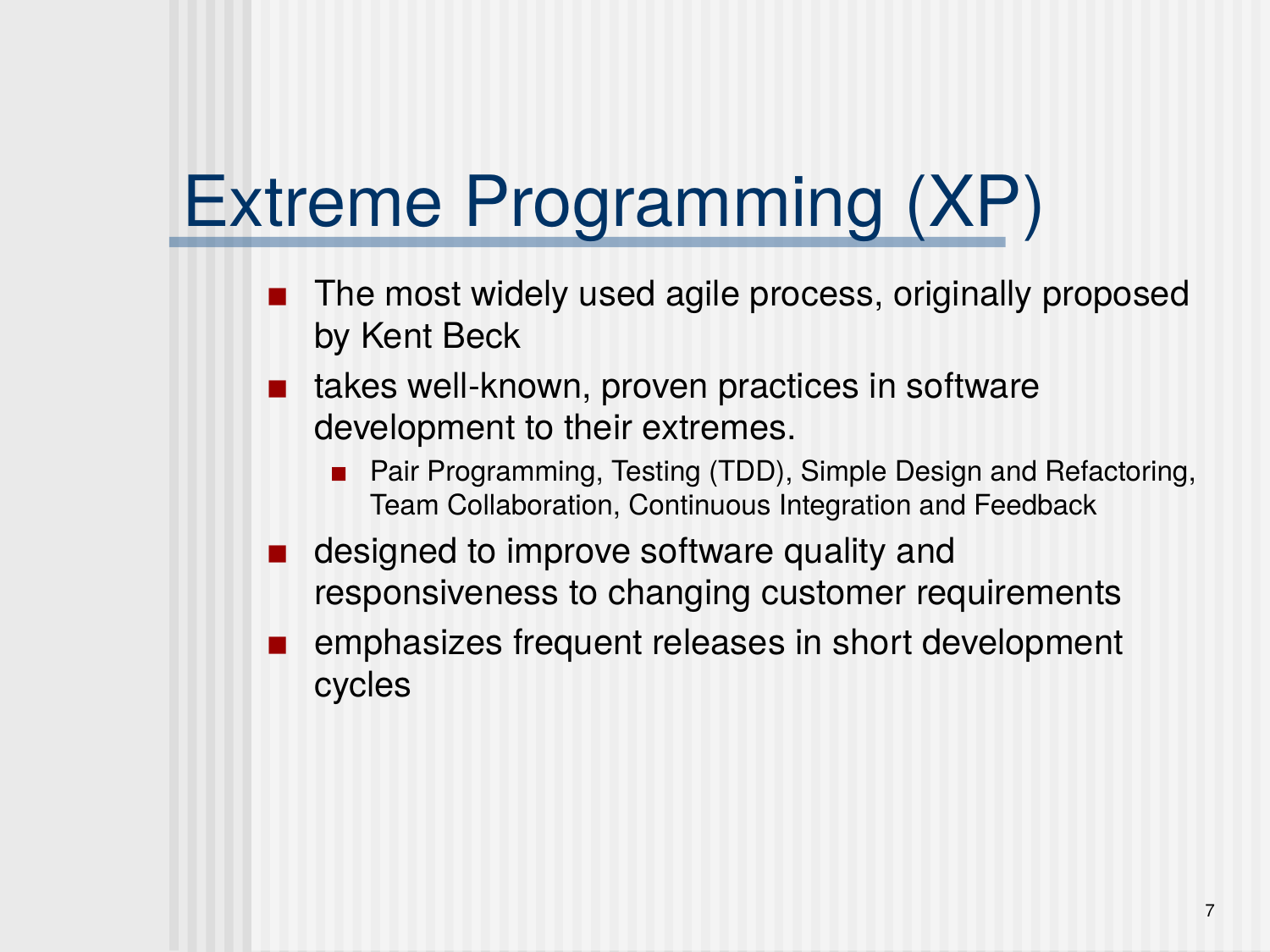

# Extreme Programming (XP)
The most widely used agile process, originally proposed by Kent Beck
takes well-known, proven practices in software development to their extremes.
Pair Programming, Testing (TDD), Simple Design and Refactoring, Team Collaboration, Continuous Integration and Feedback
designed to improve software quality and responsiveness to changing customer requirements
emphasizes frequent releases in short development cycles
7